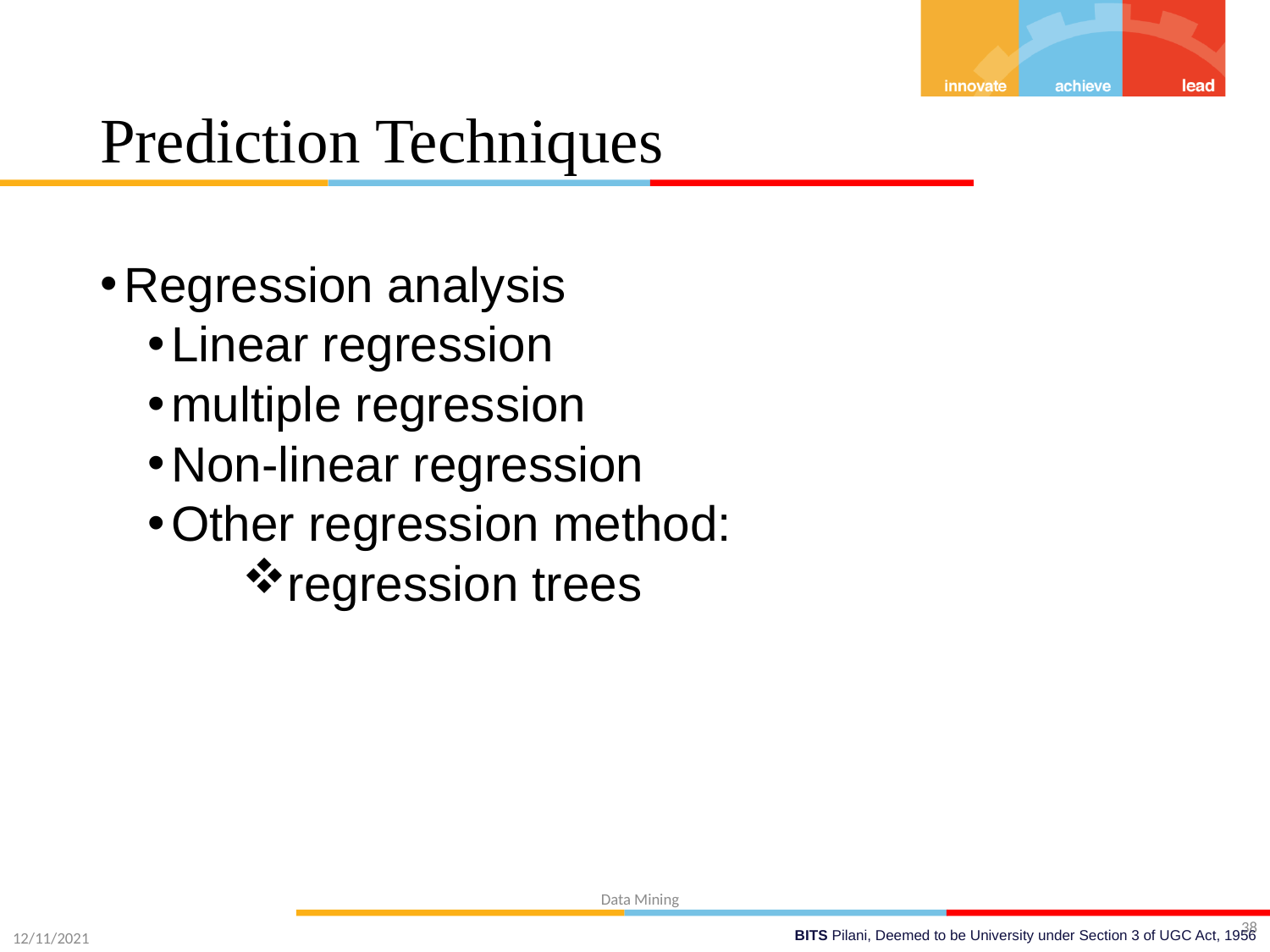

# Prediction Techniques
Regression analysis
Linear regression
multiple regression
Non-linear regression
Other regression method:
regression trees
38
12/11/2021